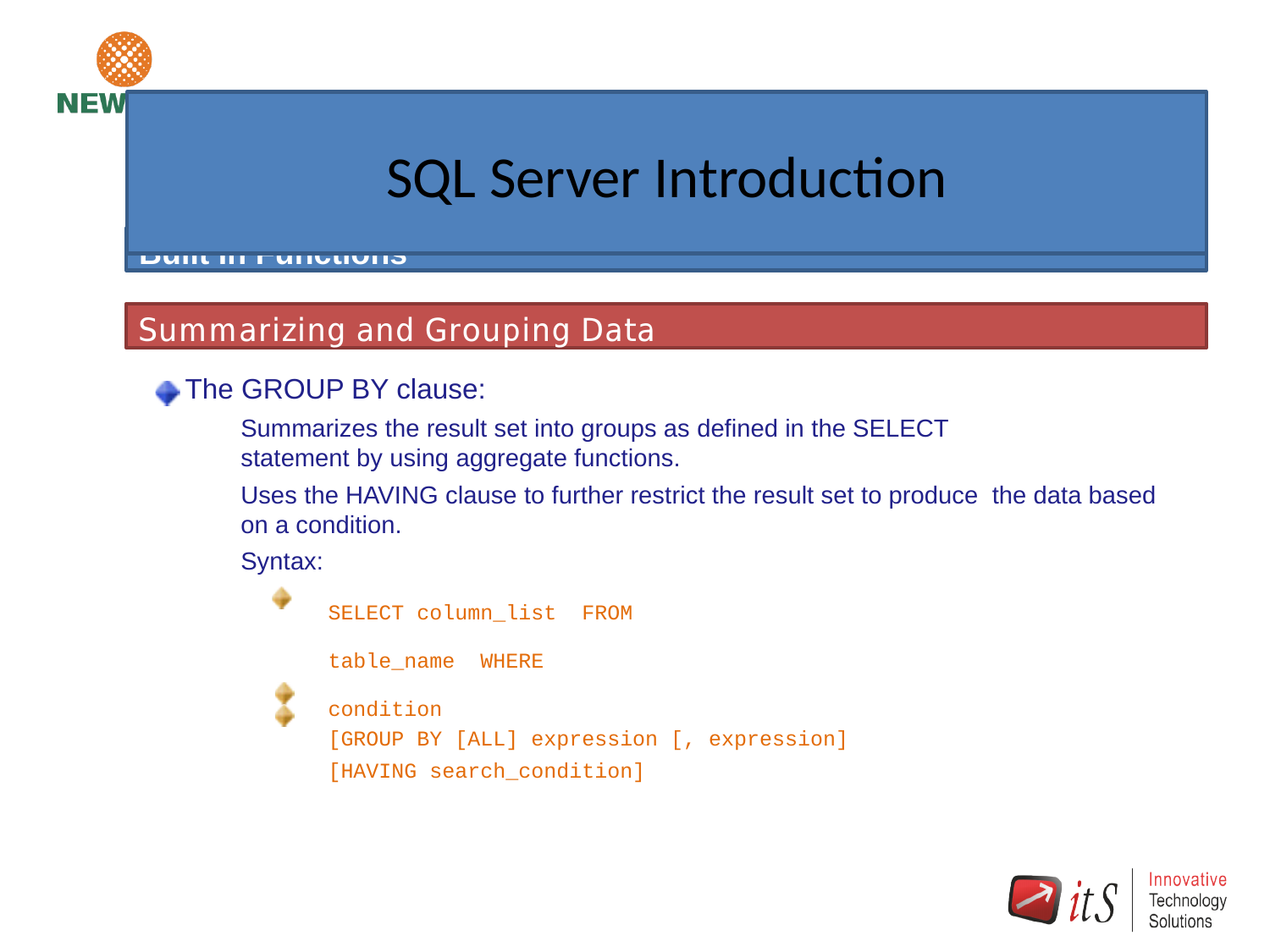

# SQL Server Introduction
Built In Functions
Summarizing and Grouping Data
The GROUP BY clause:
Summarizes the result set into groups as defined in the SELECT
statement by using aggregate functions.
Uses the HAVING clause to further restrict the result set to produce  the data based on a condition.
Syntax:
SELECT column_list  FROM table_name  WHERE condition
[GROUP BY [ALL] expression [, expression]
[HAVING search_condition]